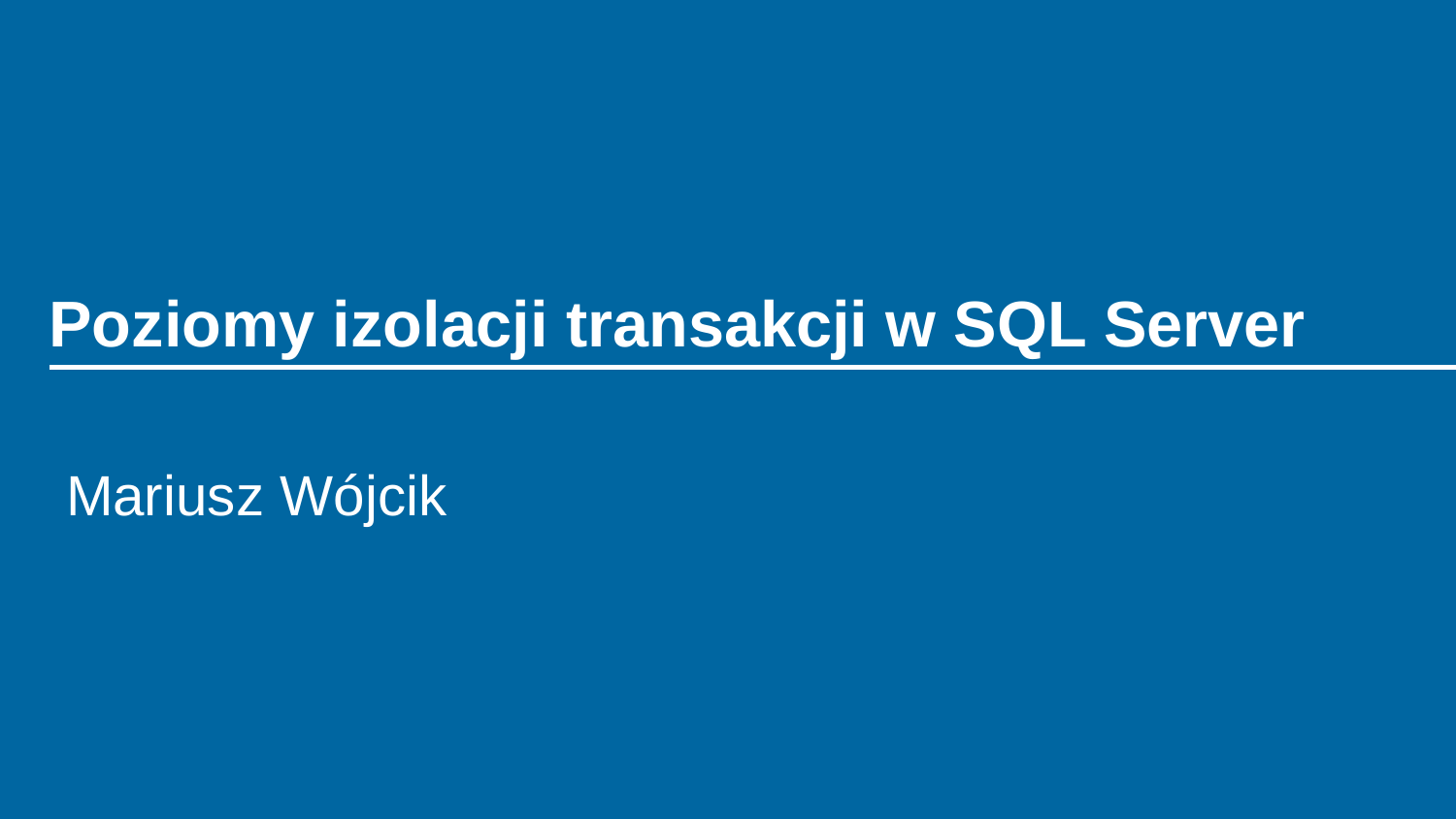

# Poziomy izolacji transakcji w SQL Server
Mariusz Wójcik